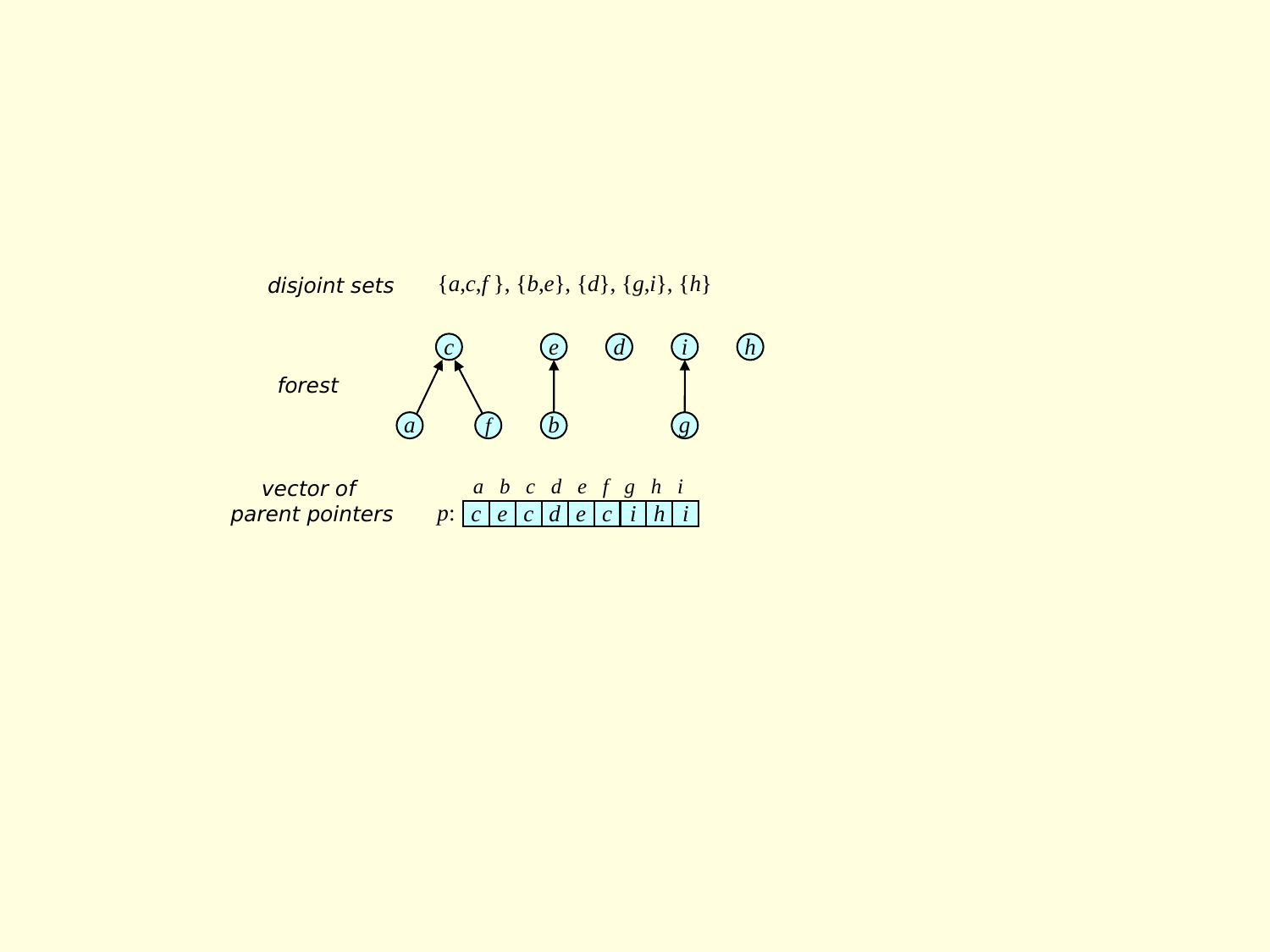

{a,c,f }, {b,e}, {d}, {g,i}, {h}
disjoint sets
c

a
f
e

b
d
i

g
h
forest
a   b   c   d   e   f   g   h   i
p:
c
e
c
d
e
c
i
h
i
vector of
 parent pointers